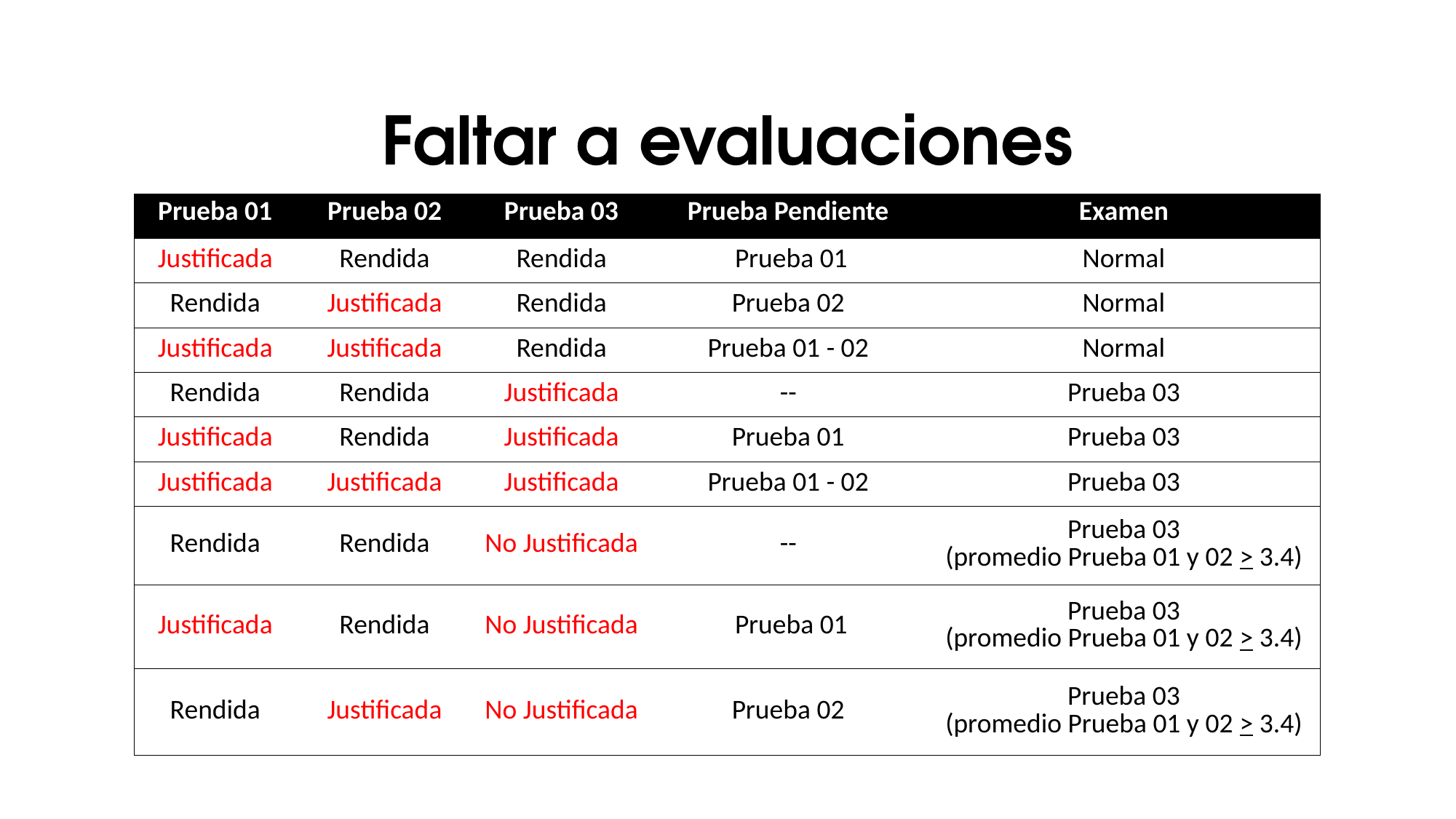

Faltar a evaluaciones
| Prueba 01 | Prueba 02 | Prueba 03 | Prueba Pendiente | Examen |
| --- | --- | --- | --- | --- |
| Justificada | Rendida | Rendida | Prueba 01 | Normal |
| Rendida | Justificada | Rendida | Prueba 02 | Normal |
| Justificada | Justificada | Rendida | Prueba 01 - 02 | Normal |
| Rendida | Rendida | Justificada | -- | Prueba 03 |
| Justificada | Rendida | Justificada | Prueba 01 | Prueba 03 |
| Justificada | Justificada | Justificada | Prueba 01 - 02 | Prueba 03 |
| Rendida | Rendida | No Justificada | -- | Prueba 03 (promedio Prueba 01 y 02 > 3.4) |
| Justificada | Rendida | No Justificada | Prueba 01 | Prueba 03 (promedio Prueba 01 y 02 > 3.4) |
| Rendida | Justificada | No Justificada | Prueba 02 | Prueba 03 (promedio Prueba 01 y 02 > 3.4) |